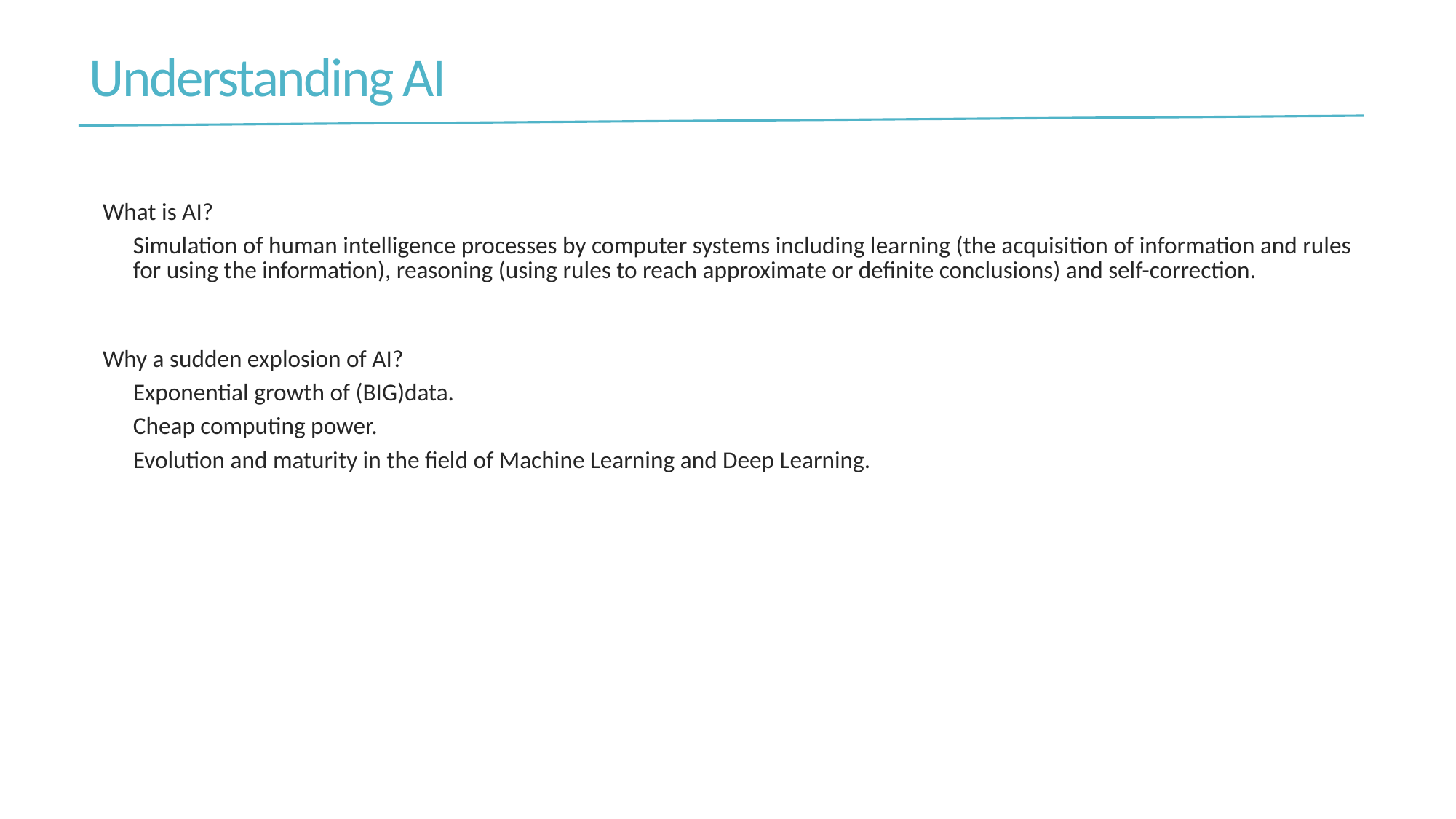

# Understanding AI

What is AI?
Simulation of human intelligence processes by computer systems including learning (the acquisition of information and rules for using the information), reasoning (using rules to reach approximate or definite conclusions) and self-correction.

Why a sudden explosion of AI?
Exponential growth of (BIG)data.
Cheap computing power.
Evolution and maturity in the field of Machine Learning and Deep Learning.